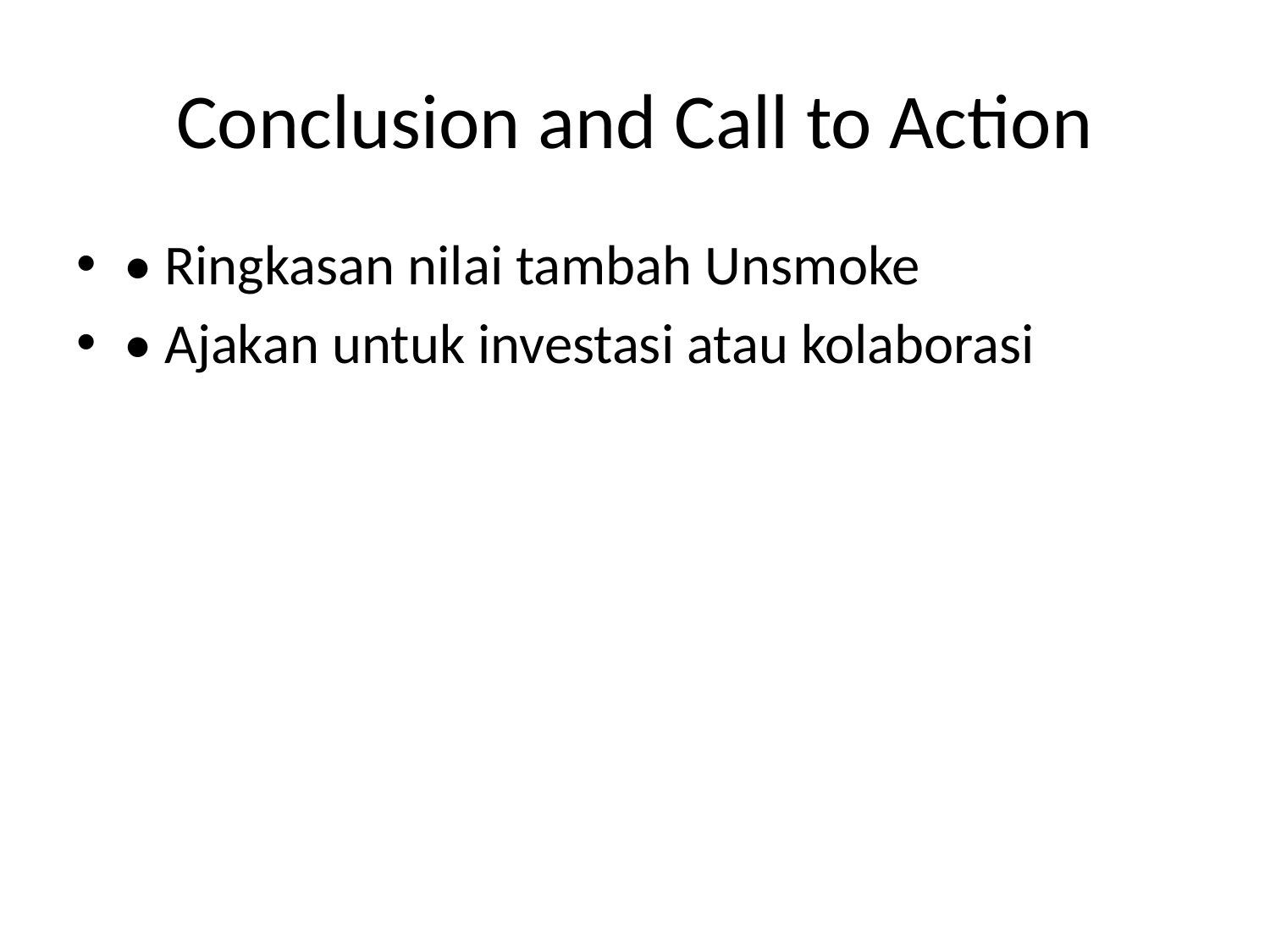

# Conclusion and Call to Action
• Ringkasan nilai tambah Unsmoke
• Ajakan untuk investasi atau kolaborasi